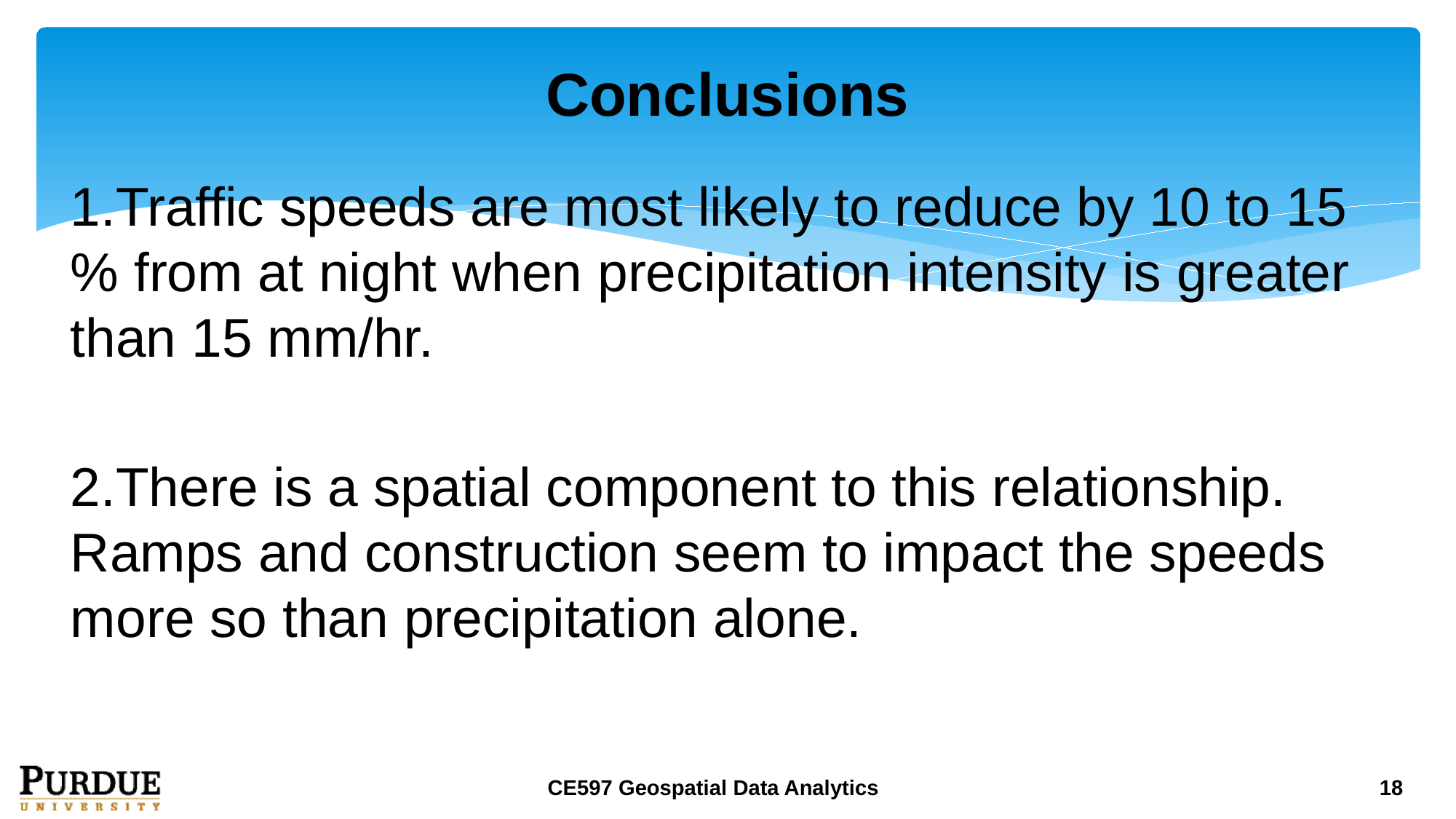

# Conclusions
Traffic speeds are most likely to reduce by 10 to 15 % from at night when precipitation intensity is greater than 15 mm/hr.

There is a spatial component to this relationship. Ramps and construction seem to impact the speeds more so than precipitation alone.